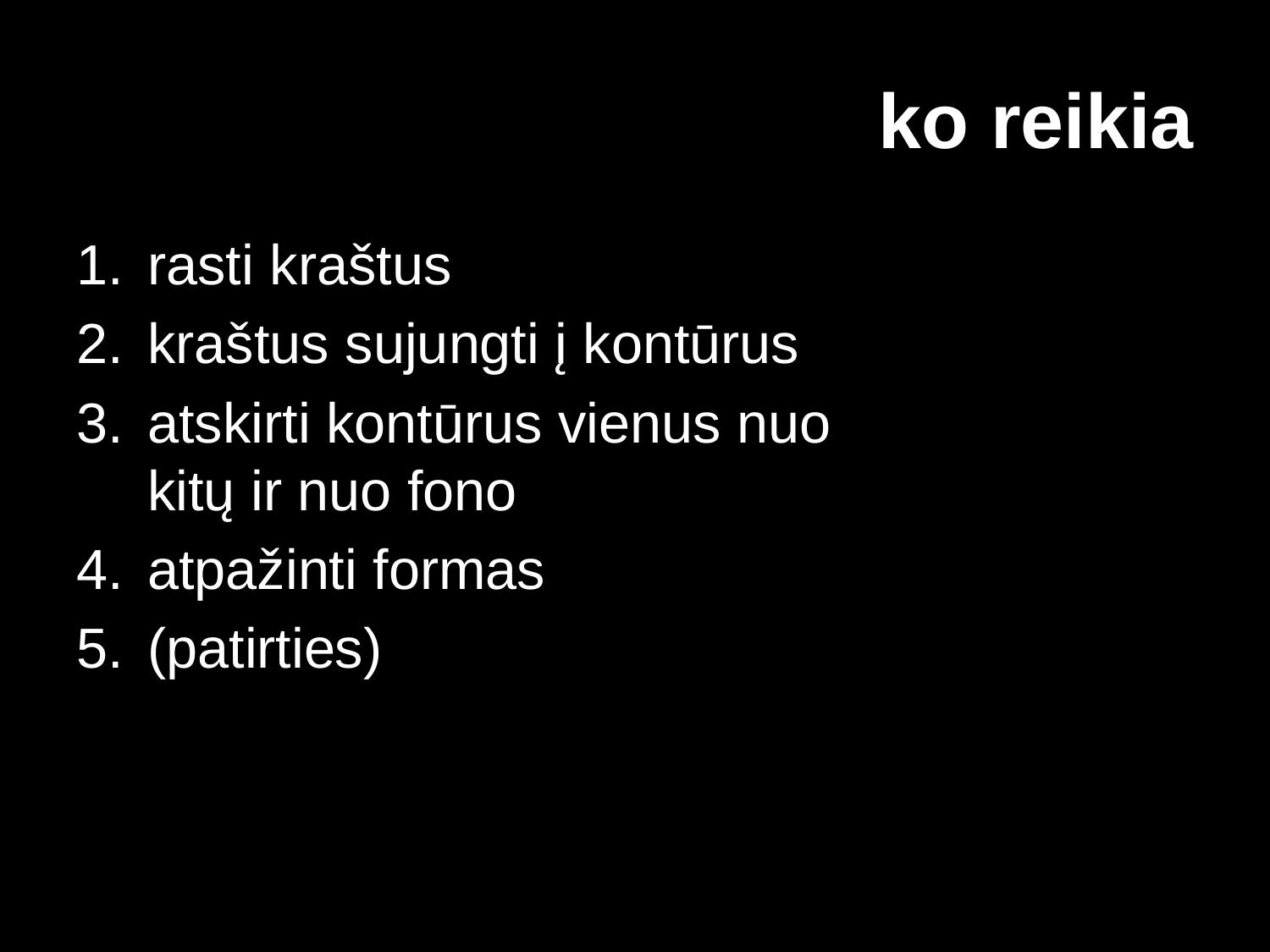

# ko reikia
rasti kraštus
kraštus sujungti į kontūrus
atskirti kontūrus vienus nuo kitų ir nuo fono
atpažinti formas
(patirties)